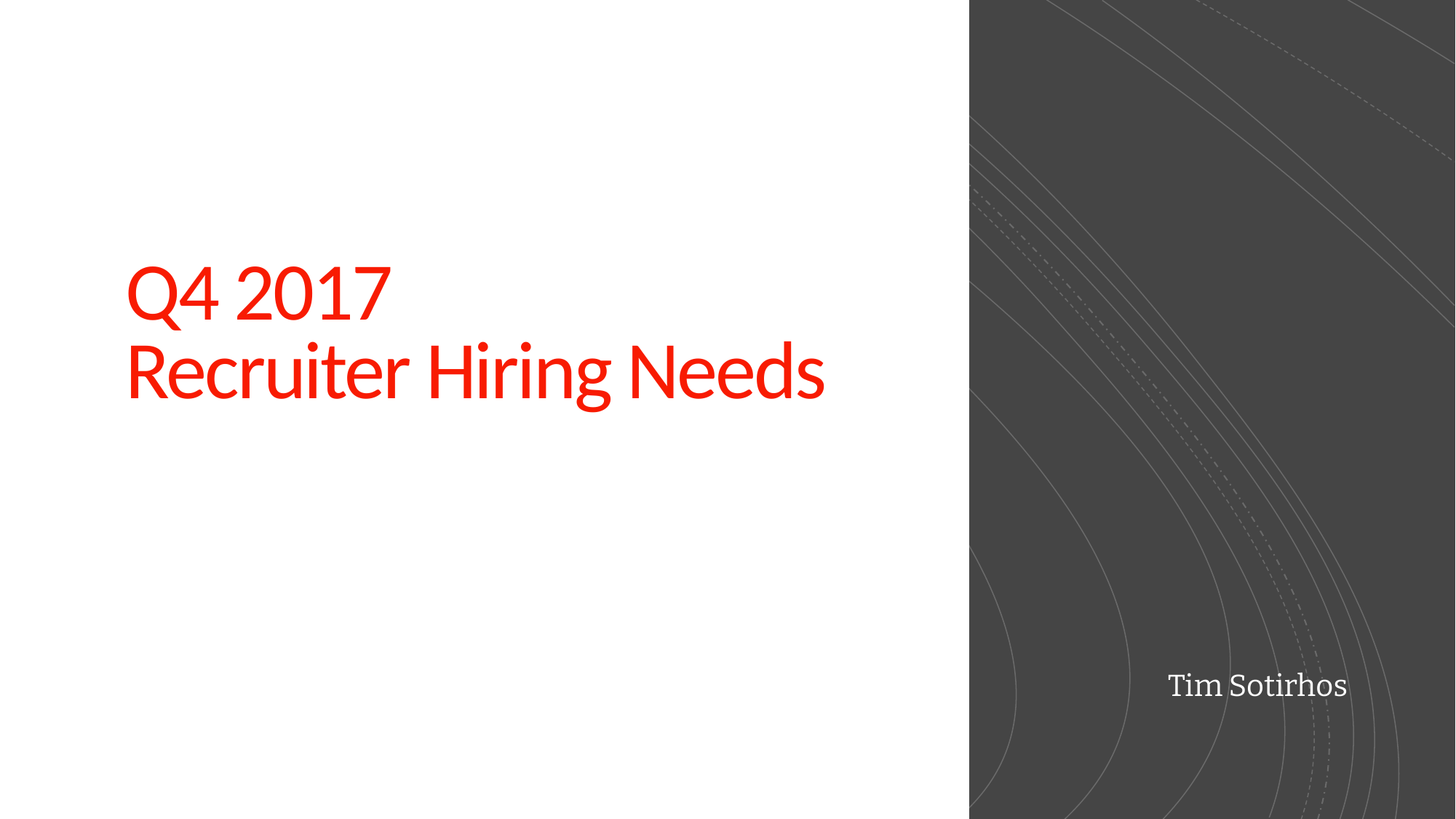

# Q4 2017 Recruiter Hiring Needs

Tim Sotirhos